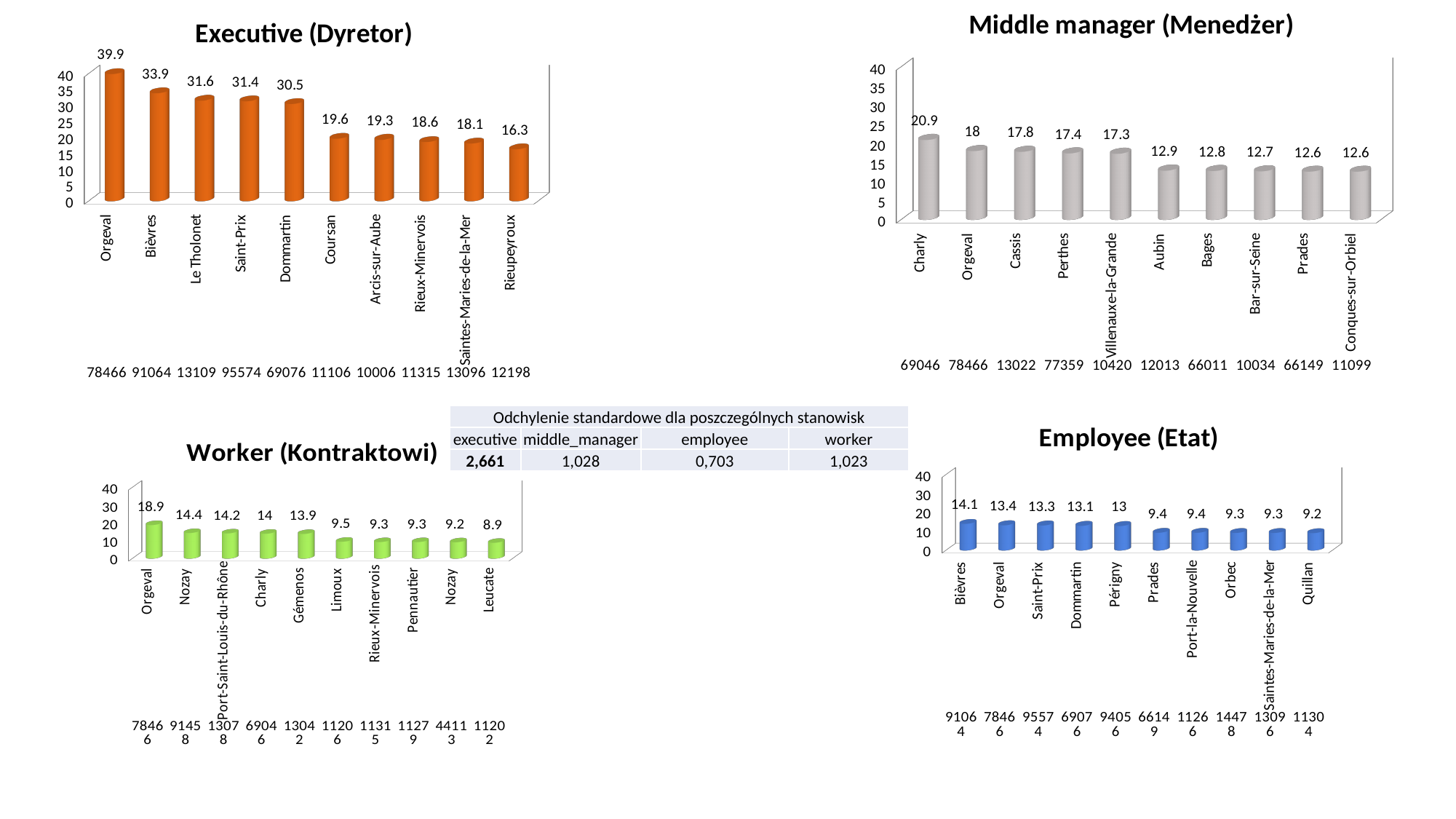

[unsupported chart]

[unsupported chart]

| Odchylenie standardowe dla poszczególnych stanowisk |  |  |  |
| --- | --- | --- | --- |
| executive | middle\_manager | employee | worker |
| 2,661 | 1,028 | 0,703 | 1,023 |

[unsupported chart]

[unsupported chart]